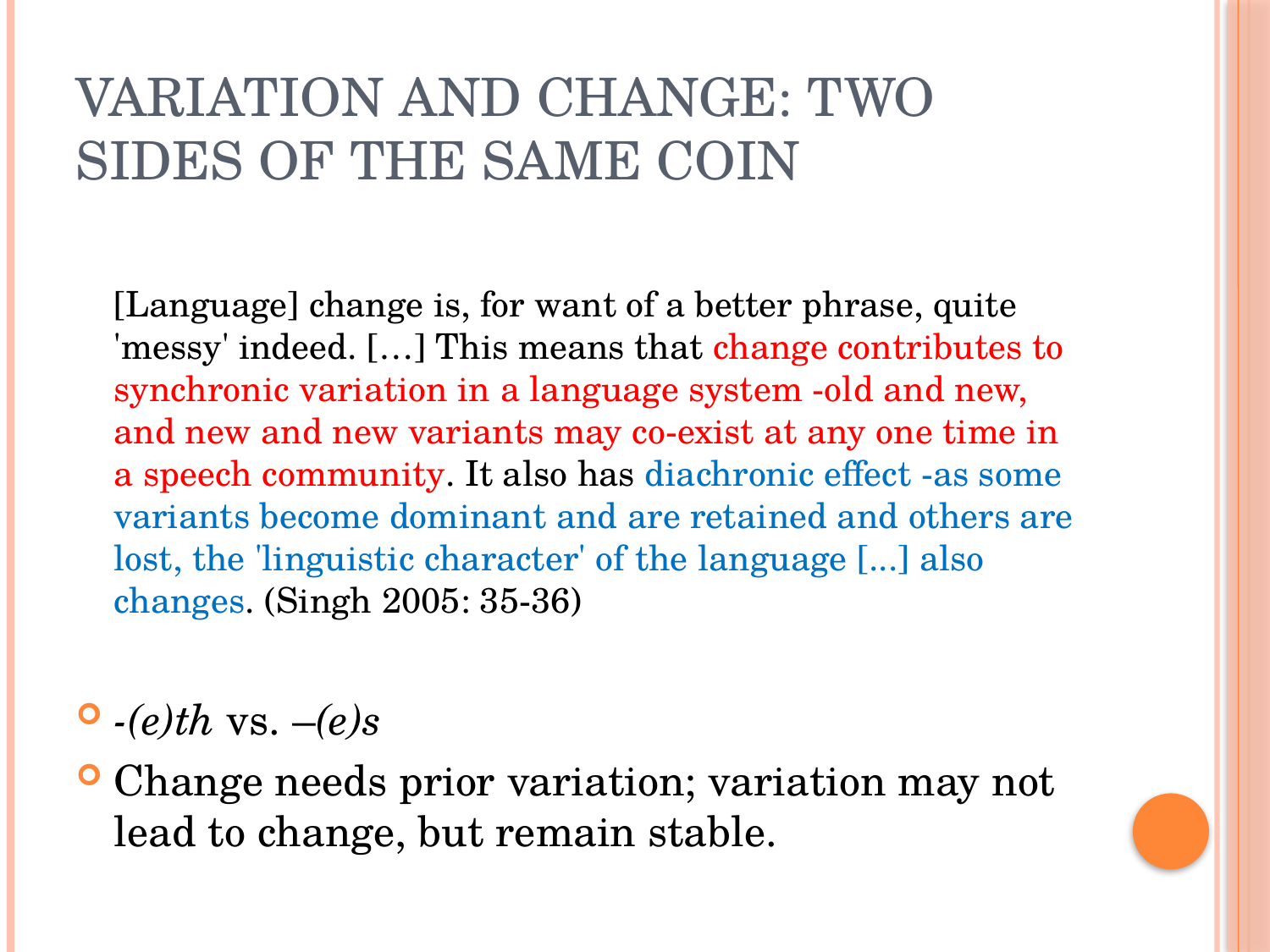

# Variation and change: two sides of the same coin

	[Language] change is, for want of a better phrase, quite 'messy' indeed. […] This means that change contributes to synchronic variation in a language system -old and new, and new and new variants may co-exist at any one time in a speech community. It also has diachronic effect -as some variants become dominant and are retained and others are lost, the 'linguistic character' of the language [...] also changes. (Singh 2005: 35-36)

-(e)th vs. –(e)s
Change needs prior variation; variation may not lead to change, but remain stable.